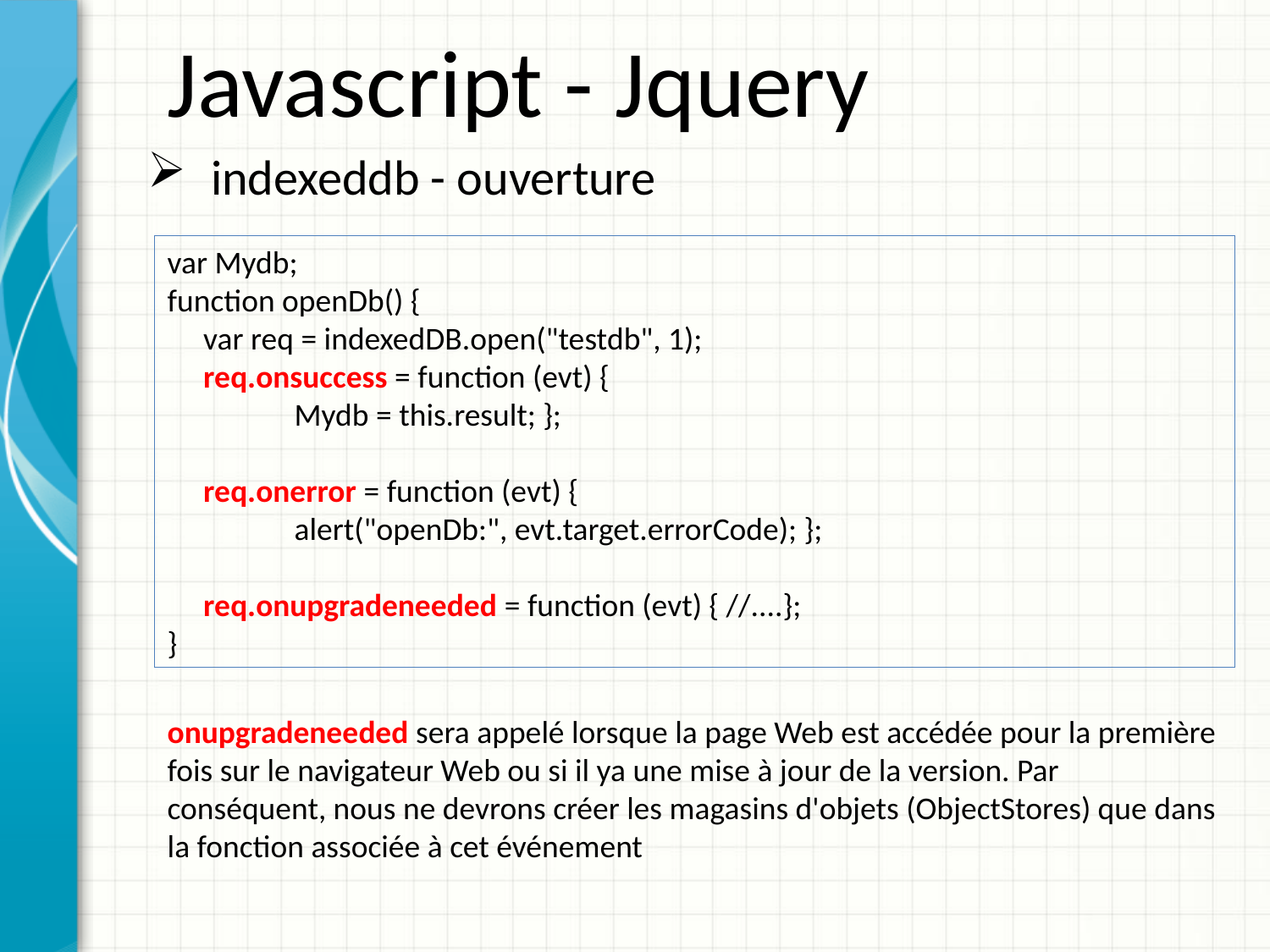

Javascript - Jquery
indexeddb - ouverture
var Mydb;
function openDb() {
     var req = indexedDB.open("testdb", 1);
     req.onsuccess = function (evt) {
    	Mydb = this.result; };

     req.onerror = function (evt) {
	alert("openDb:", evt.target.errorCode); };

     req.onupgradeneeded = function (evt) { //....};
}

onupgradeneeded sera appelé lorsque la page Web est accédée pour la première fois sur le navigateur Web ou si il ya une mise à jour de la version. Par conséquent, nous ne devrons créer les magasins d'objets (ObjectStores) que dans la fonction associée à cet événement